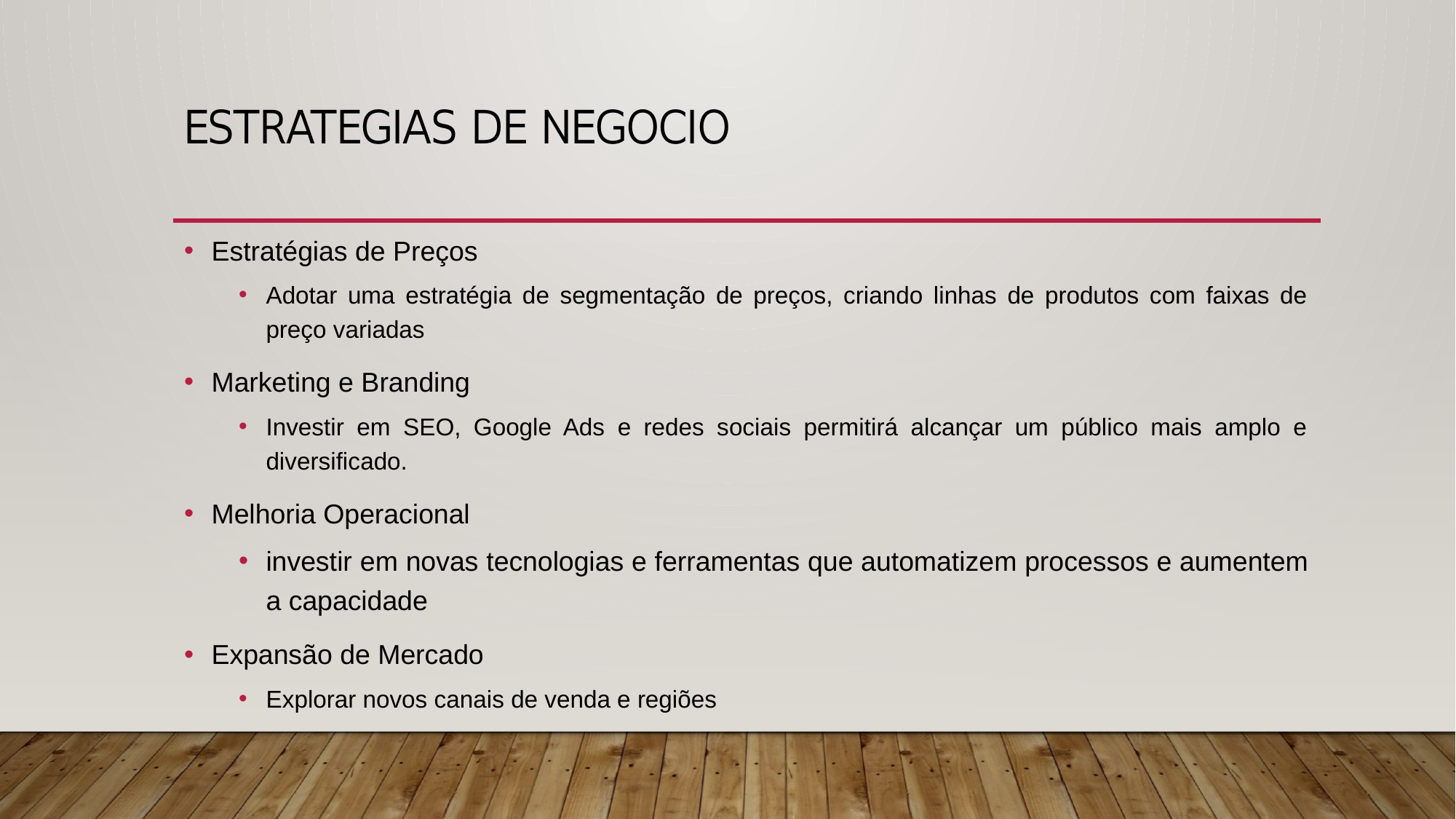

# ESTRATEGIAS DE NEGOCIO
Estratégias de Preços
Adotar uma estratégia de segmentação de preços, criando linhas de produtos com faixas de preço variadas
Marketing e Branding
Investir em SEO, Google Ads e redes sociais permitirá alcançar um público mais amplo e diversificado.
Melhoria Operacional
investir em novas tecnologias e ferramentas que automatizem processos e aumentem a capacidade
Expansão de Mercado
Explorar novos canais de venda e regiões